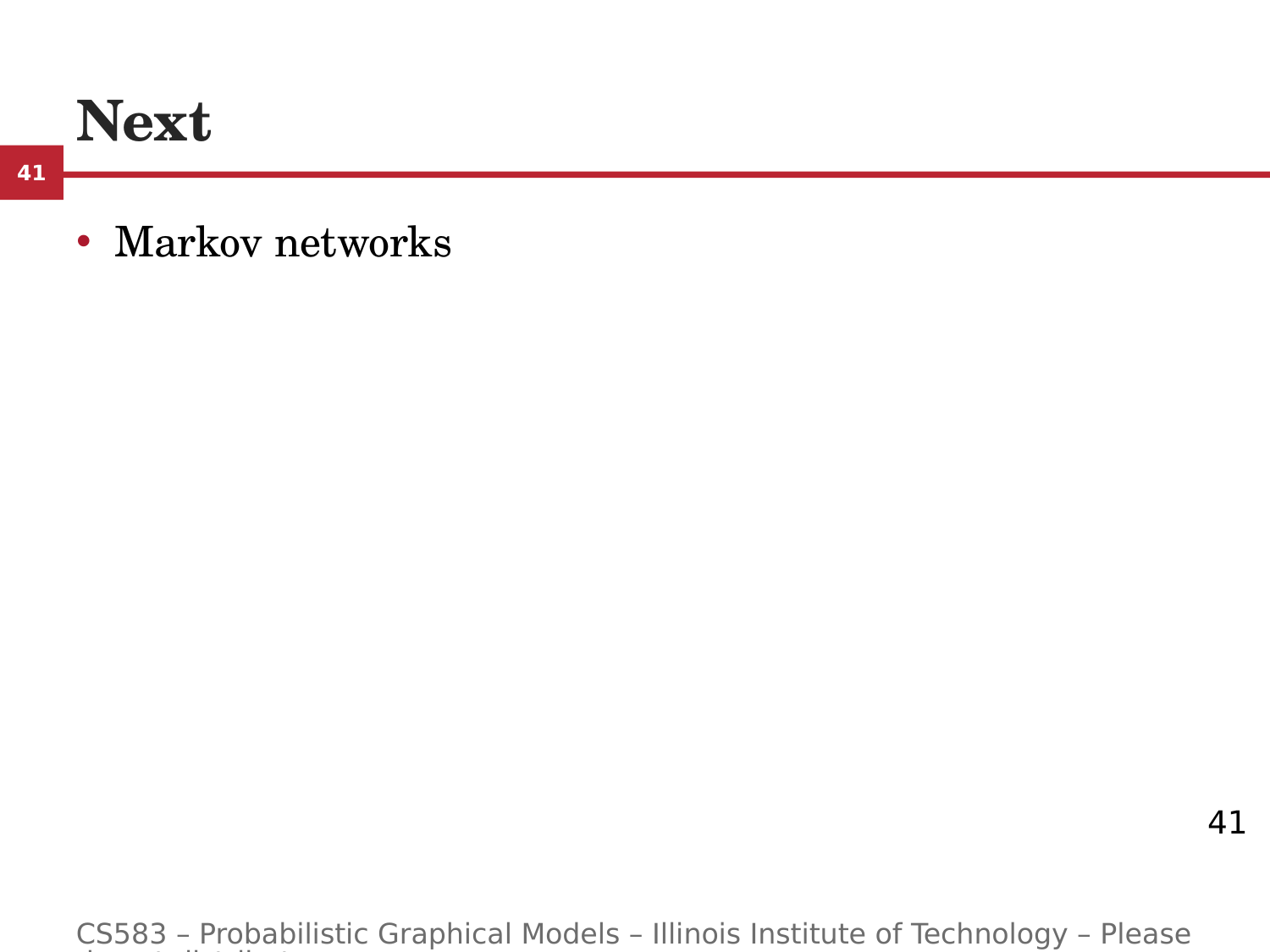

# Next
Markov networks
41
CS583 – Probabilistic Graphical Models – Illinois Institute of Technology – Please do not distribute.